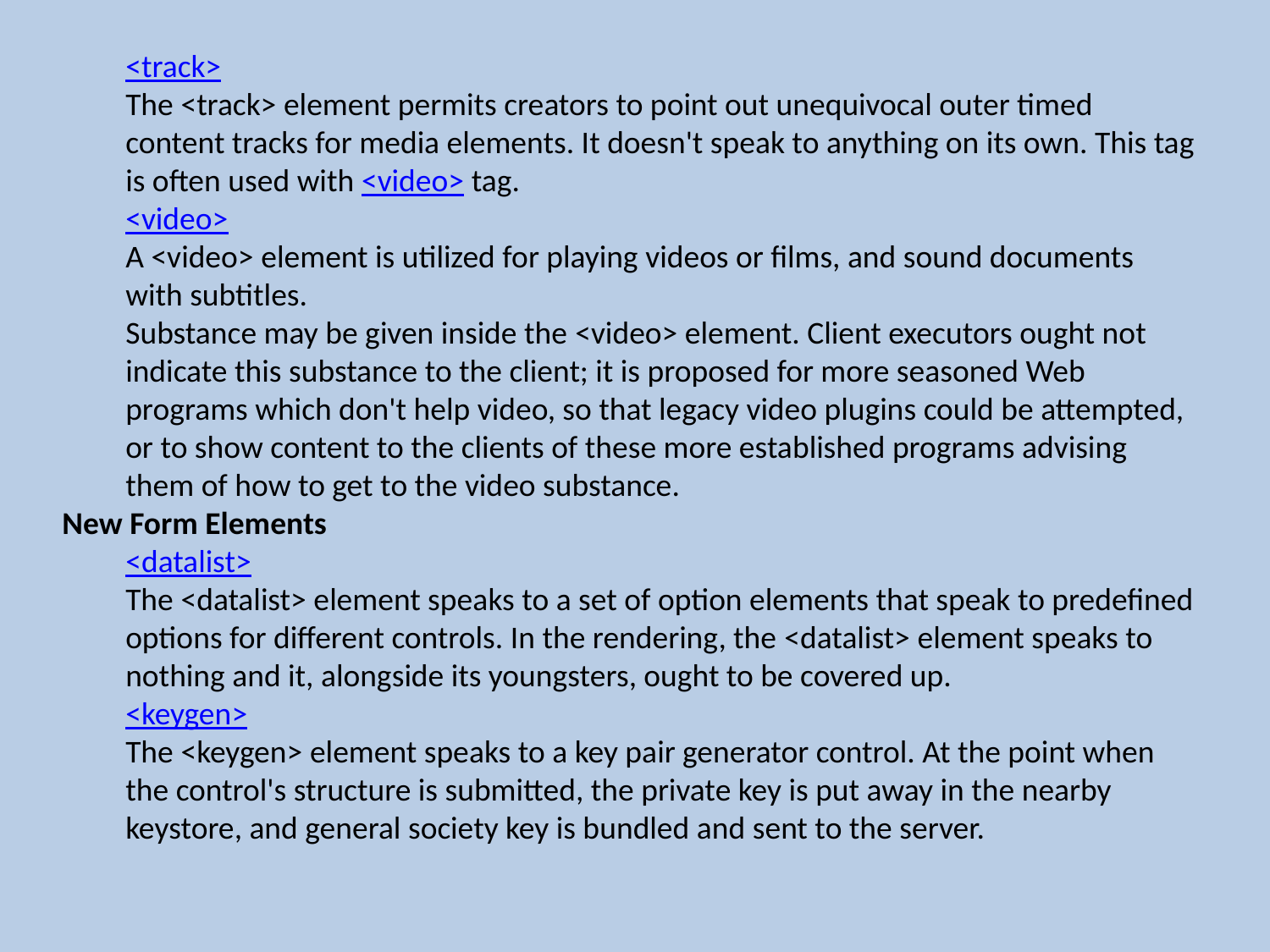

<track>
The <track> element permits creators to point out unequivocal outer timed content tracks for media elements. It doesn't speak to anything on its own. This tag is often used with <video> tag.
<video>
A <video> element is utilized for playing videos or films, and sound documents with subtitles.
Substance may be given inside the <video> element. Client executors ought not indicate this substance to the client; it is proposed for more seasoned Web programs which don't help video, so that legacy video plugins could be attempted, or to show content to the clients of these more established programs advising them of how to get to the video substance.
New Form Elements
<datalist>
The <datalist> element speaks to a set of option elements that speak to predefined options for different controls. In the rendering, the <datalist> element speaks to nothing and it, alongside its youngsters, ought to be covered up.
<keygen>
The <keygen> element speaks to a key pair generator control. At the point when the control's structure is submitted, the private key is put away in the nearby keystore, and general society key is bundled and sent to the server.